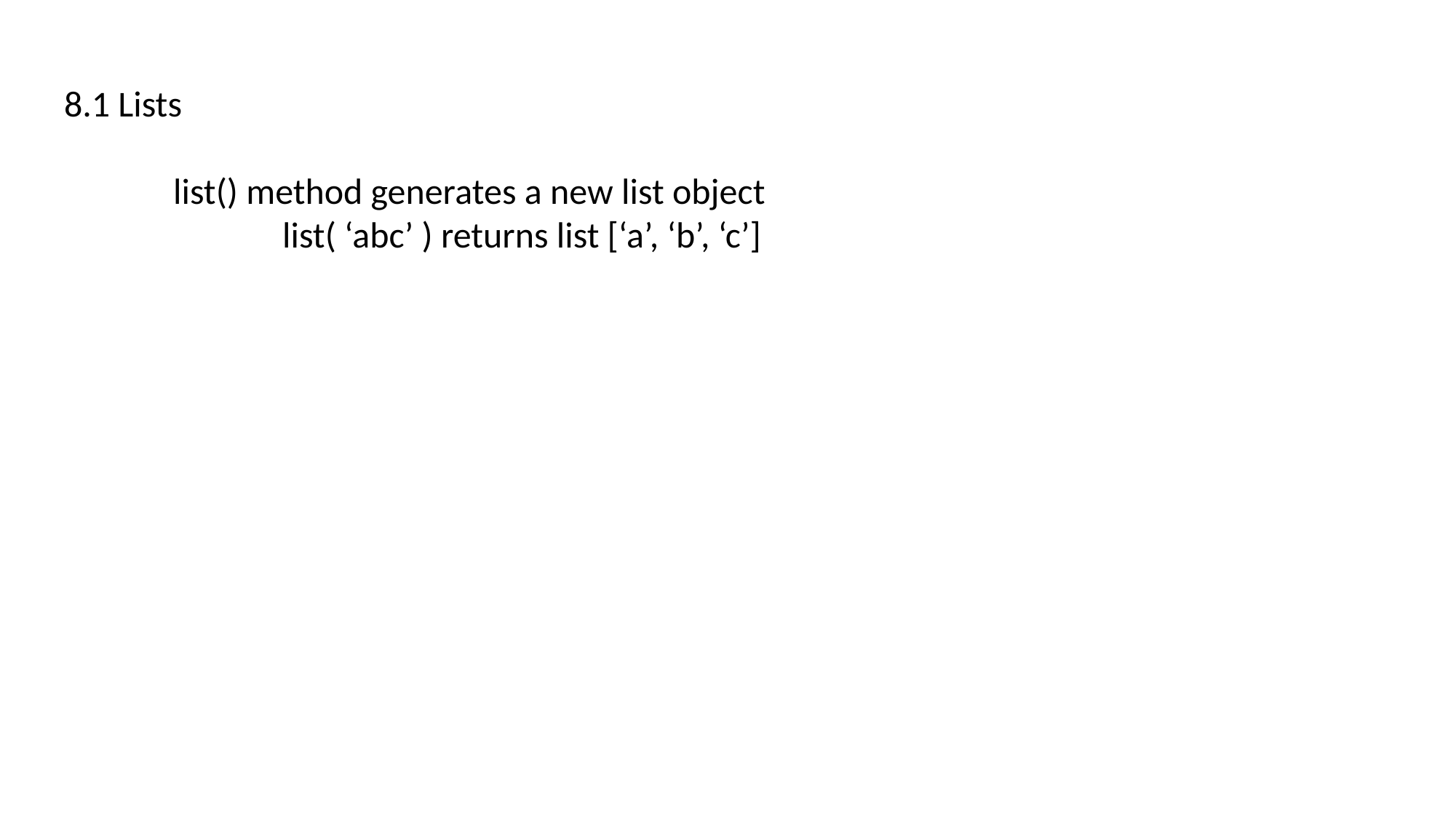

8.1 Lists

	list() method generates a new list object
		list( ‘abc’ ) returns list [‘a’, ‘b’, ‘c’]